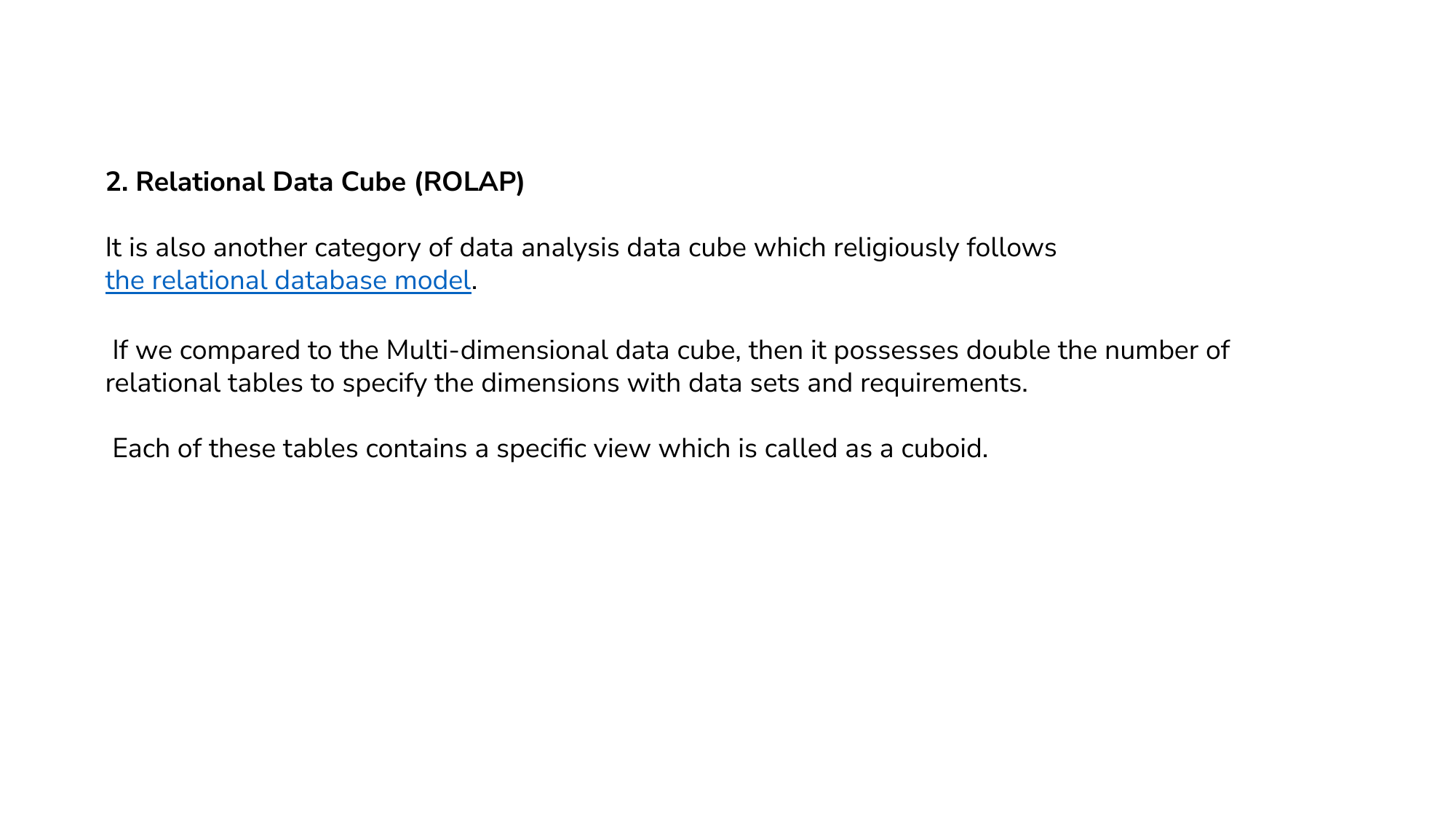

2. Relational Data Cube (ROLAP)

It is also another category of data analysis data cube which religiously follows the relational database model.

 If we compared to the Multi-dimensional data cube, then it possesses double the number of relational tables to specify the dimensions with data sets and requirements.

 Each of these tables contains a specific view which is called as a cuboid.